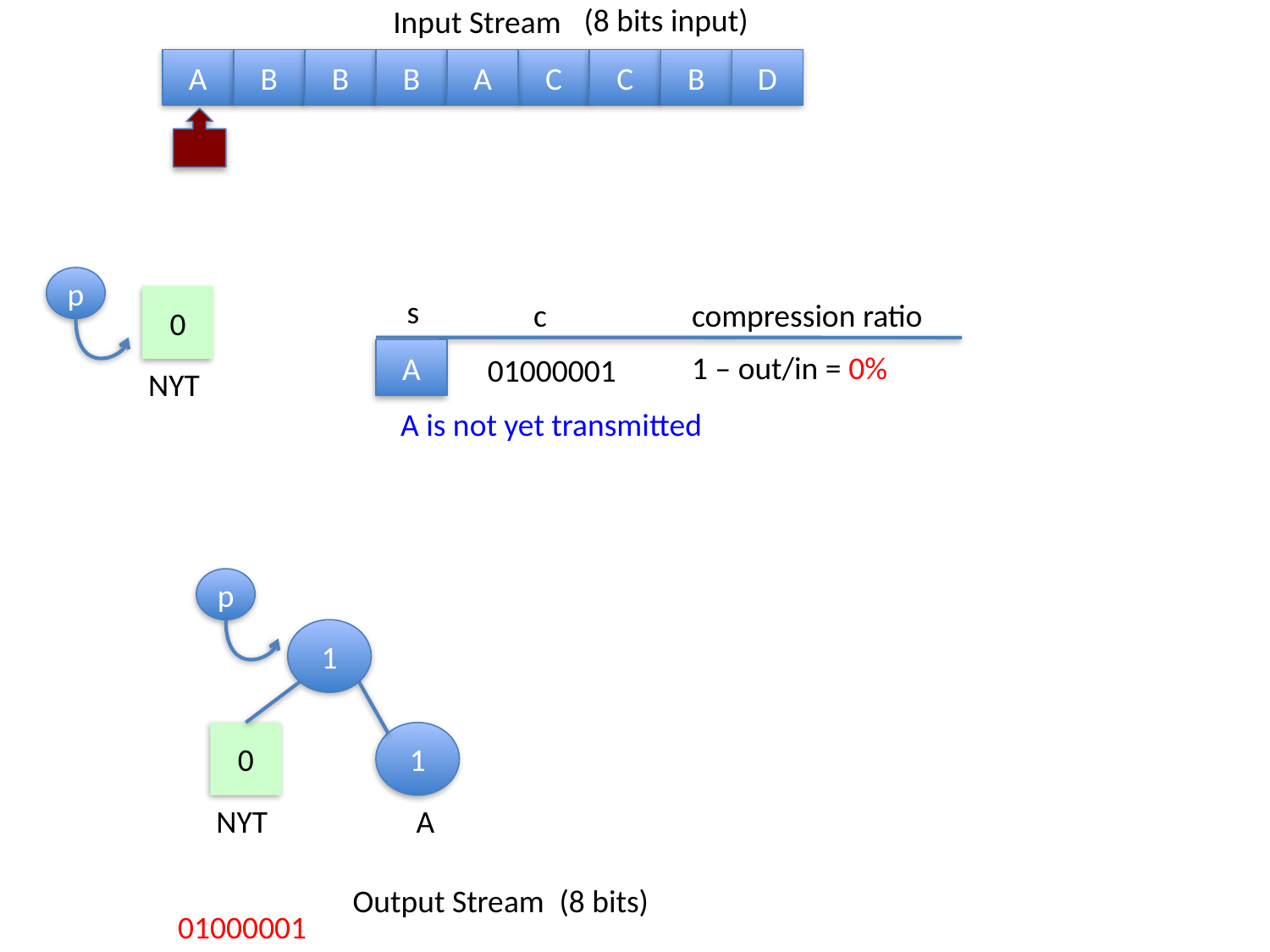

(8 bits input)
Input Stream
A
B
B
B
A
C
C
B
D

p
0
NYT
s
c
compression ratio
A
1 – out/in = 0%
01000001
A is not yet transmitted
p
1
0
NYT
1
A
Output Stream
(8 bits)
01000001